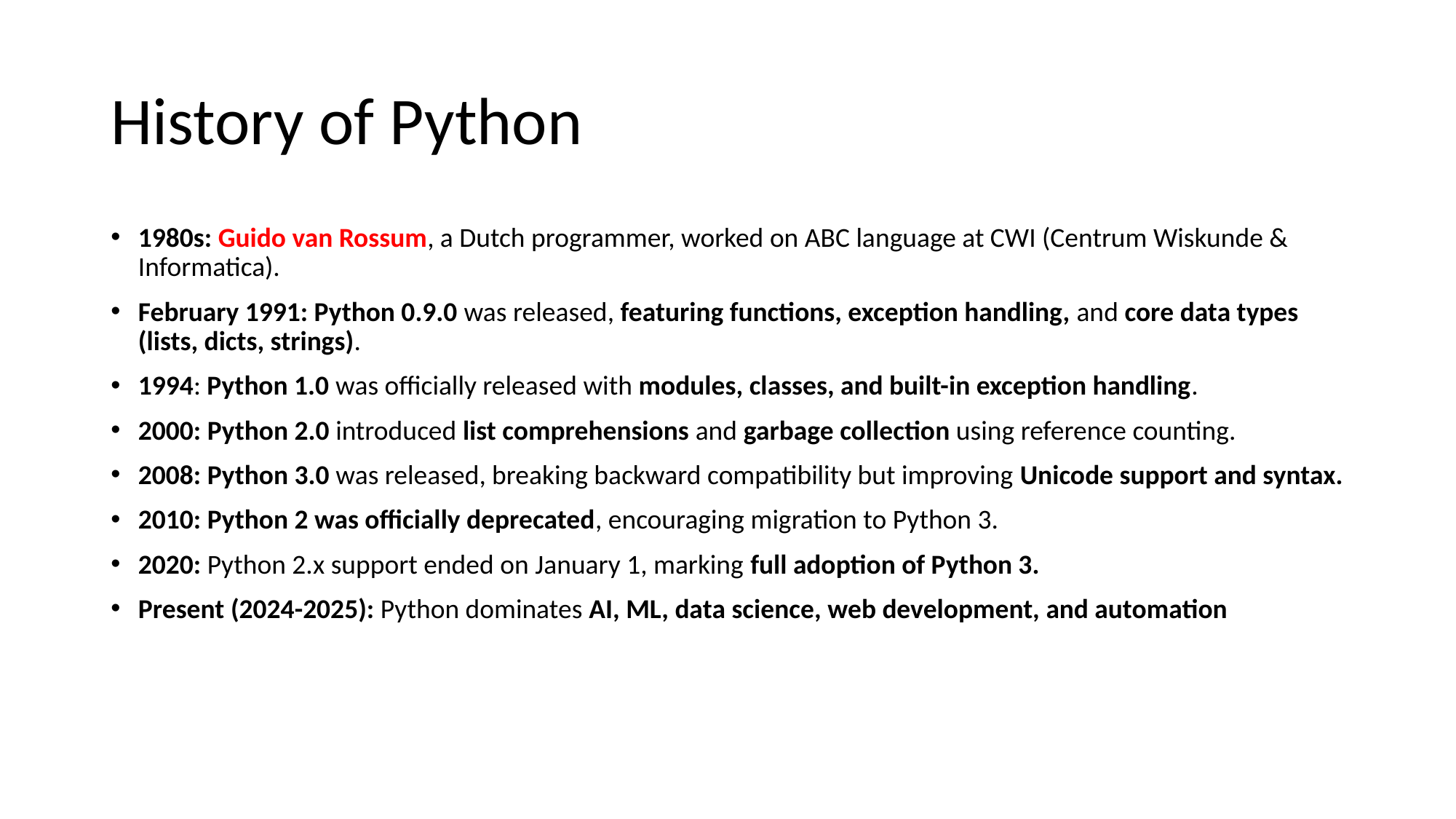

# History of Python
1980s: Guido van Rossum, a Dutch programmer, worked on ABC language at CWI (Centrum Wiskunde & Informatica).
February 1991: Python 0.9.0 was released, featuring functions, exception handling, and core data types (lists, dicts, strings).
1994: Python 1.0 was officially released with modules, classes, and built-in exception handling.
2000: Python 2.0 introduced list comprehensions and garbage collection using reference counting.
2008: Python 3.0 was released, breaking backward compatibility but improving Unicode support and syntax.
2010: Python 2 was officially deprecated, encouraging migration to Python 3.
2020: Python 2.x support ended on January 1, marking full adoption of Python 3.
Present (2024-2025): Python dominates AI, ML, data science, web development, and automation